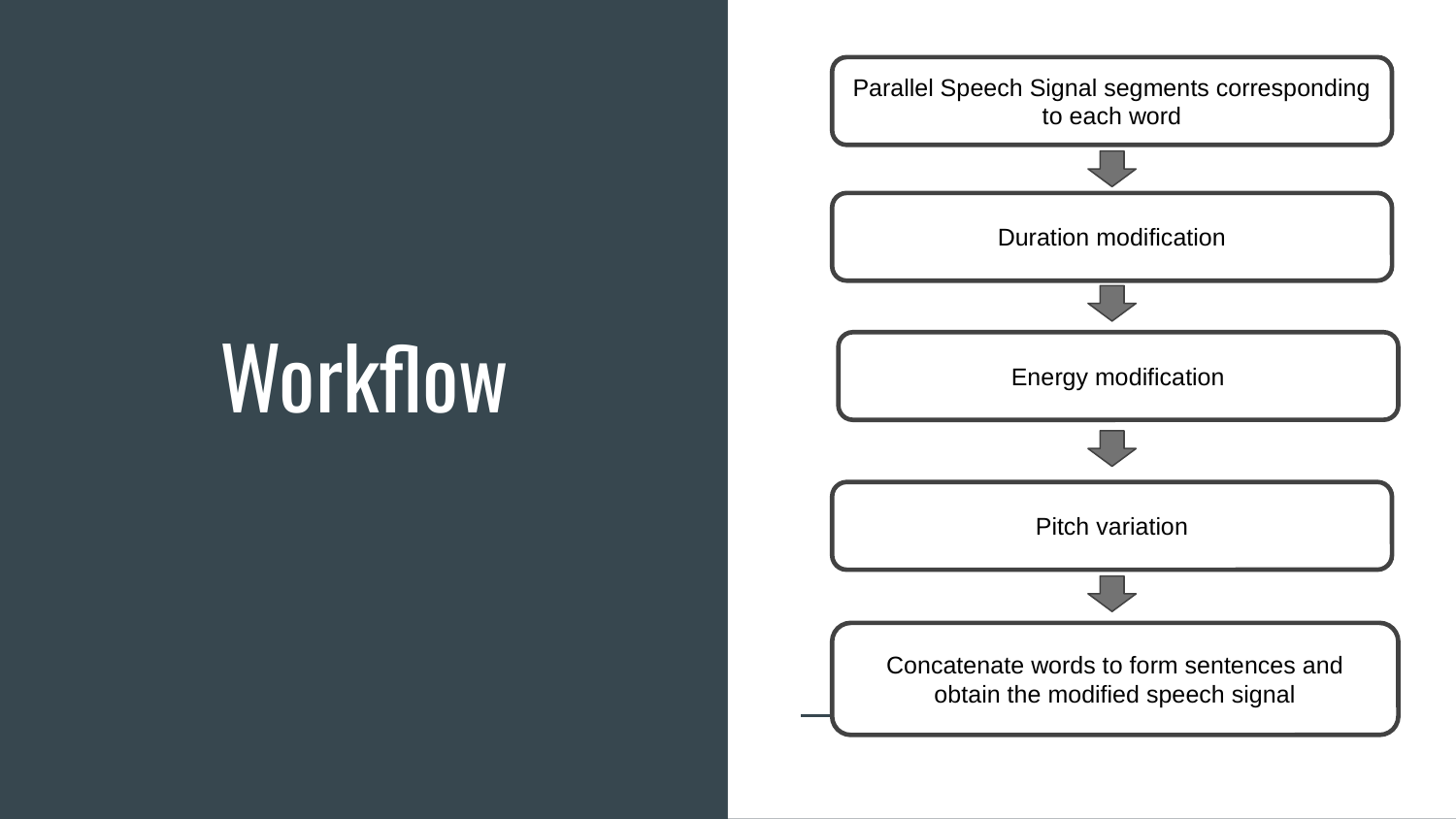

Parallel Speech Signal segments corresponding to each word

# Workflow
Duration modification

Energy modification

Pitch variation

Concatenate words to form sentences and obtain the modified speech signal